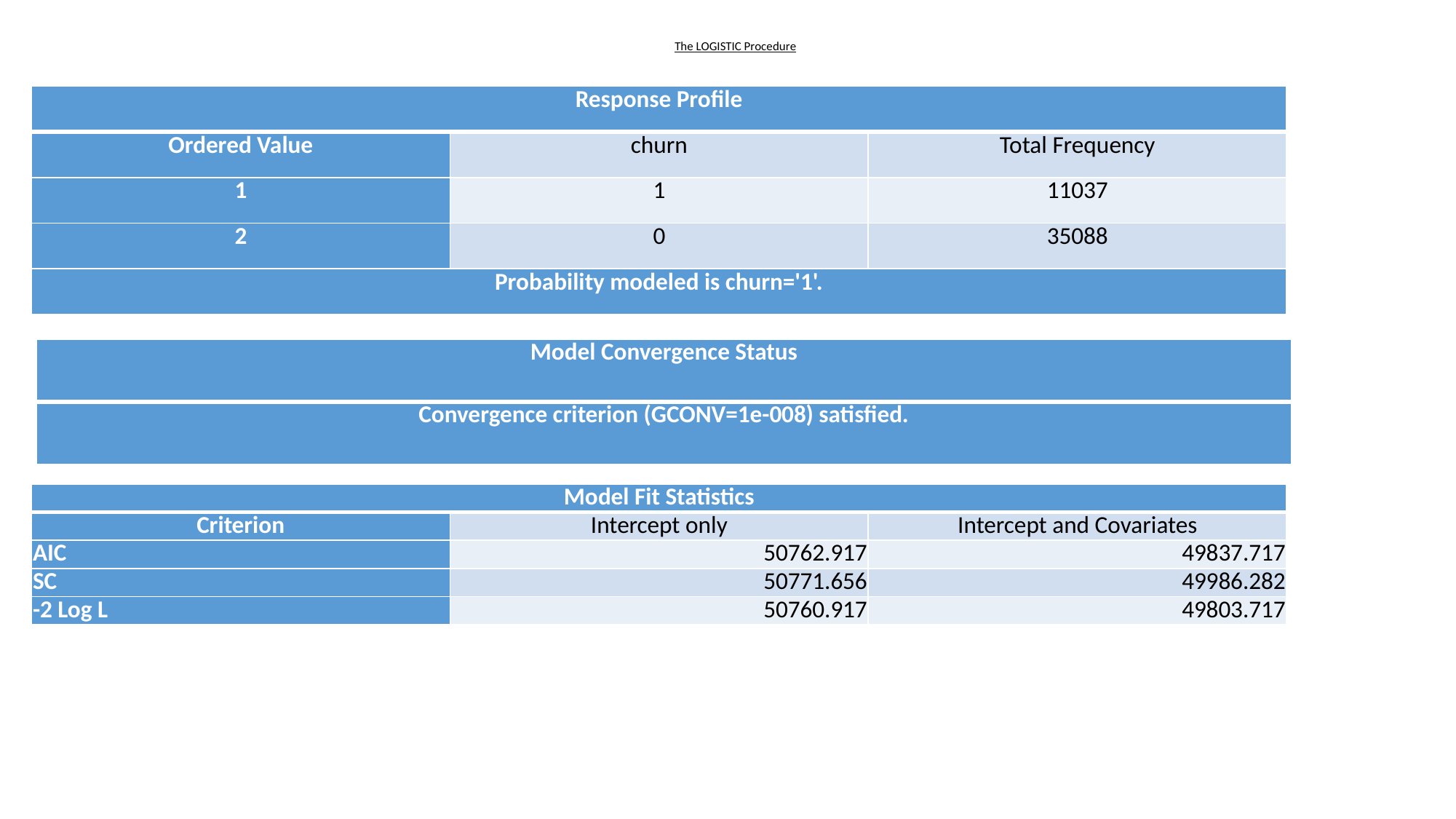

# The LOGISTIC Procedure
| Response Profile |  |  |
| --- | --- | --- |
| Ordered Value | churn | Total Frequency |
| 1 | 1 | 11037 |
| 2 | 0 | 35088 |
| Probability modeled is churn='1'. |  |  |

| Model Convergence Status |
| --- |
| Convergence criterion (GCONV=1e-008) satisfied. |
| Model Fit Statistics |  |  |
| --- | --- | --- |
| Criterion | Intercept only | Intercept and Covariates |
| AIC | 50762.917 | 49837.717 |
| SC | 50771.656 | 49986.282 |
| -2 Log L | 50760.917 | 49803.717 |